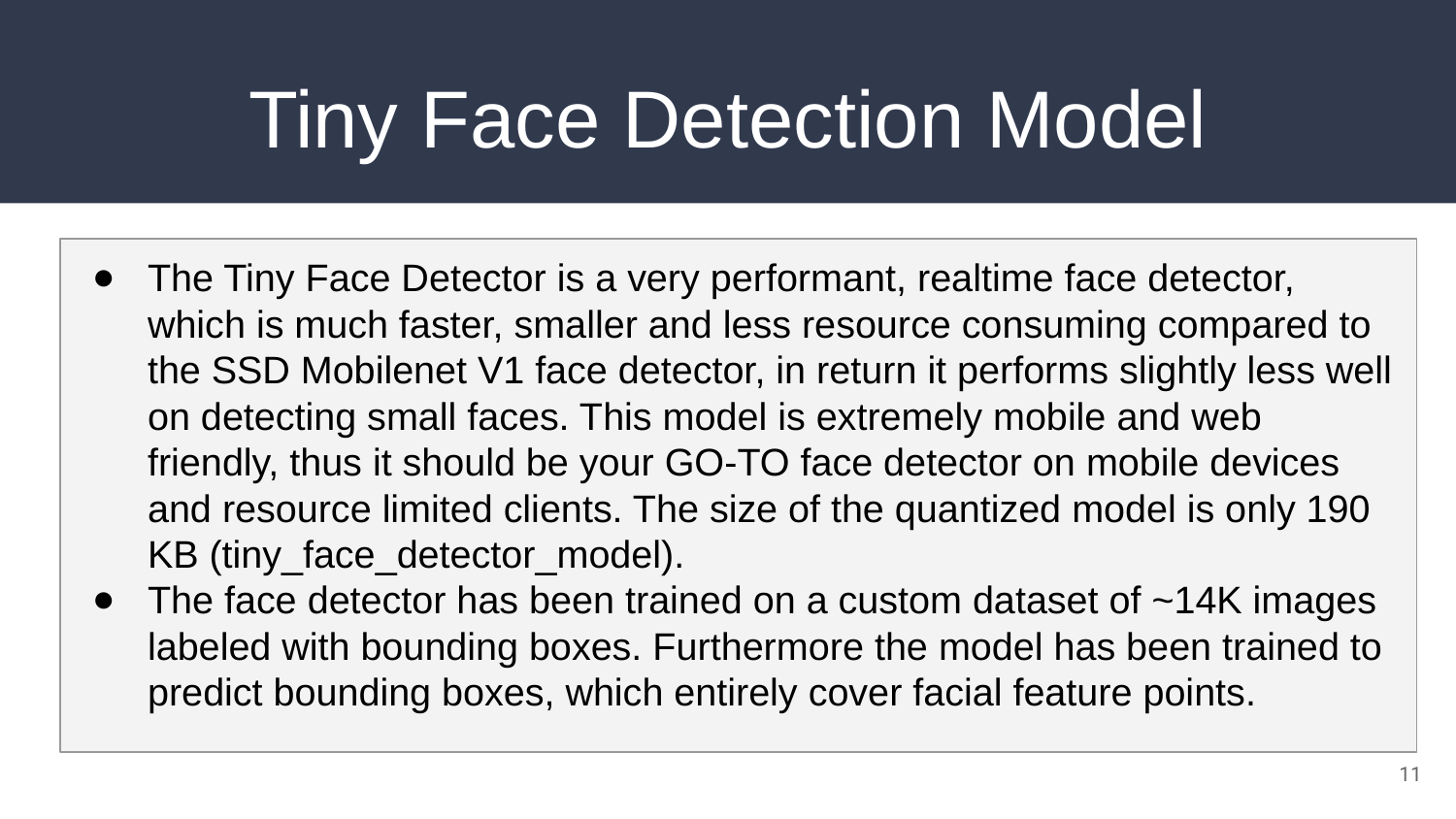

# Tiny Face Detection Model
The Tiny Face Detector is a very performant, realtime face detector, which is much faster, smaller and less resource consuming compared to the SSD Mobilenet V1 face detector, in return it performs slightly less well on detecting small faces. This model is extremely mobile and web friendly, thus it should be your GO-TO face detector on mobile devices and resource limited clients. The size of the quantized model is only 190 KB (tiny_face_detector_model).
The face detector has been trained on a custom dataset of ~14K images labeled with bounding boxes. Furthermore the model has been trained to predict bounding boxes, which entirely cover facial feature points.
11